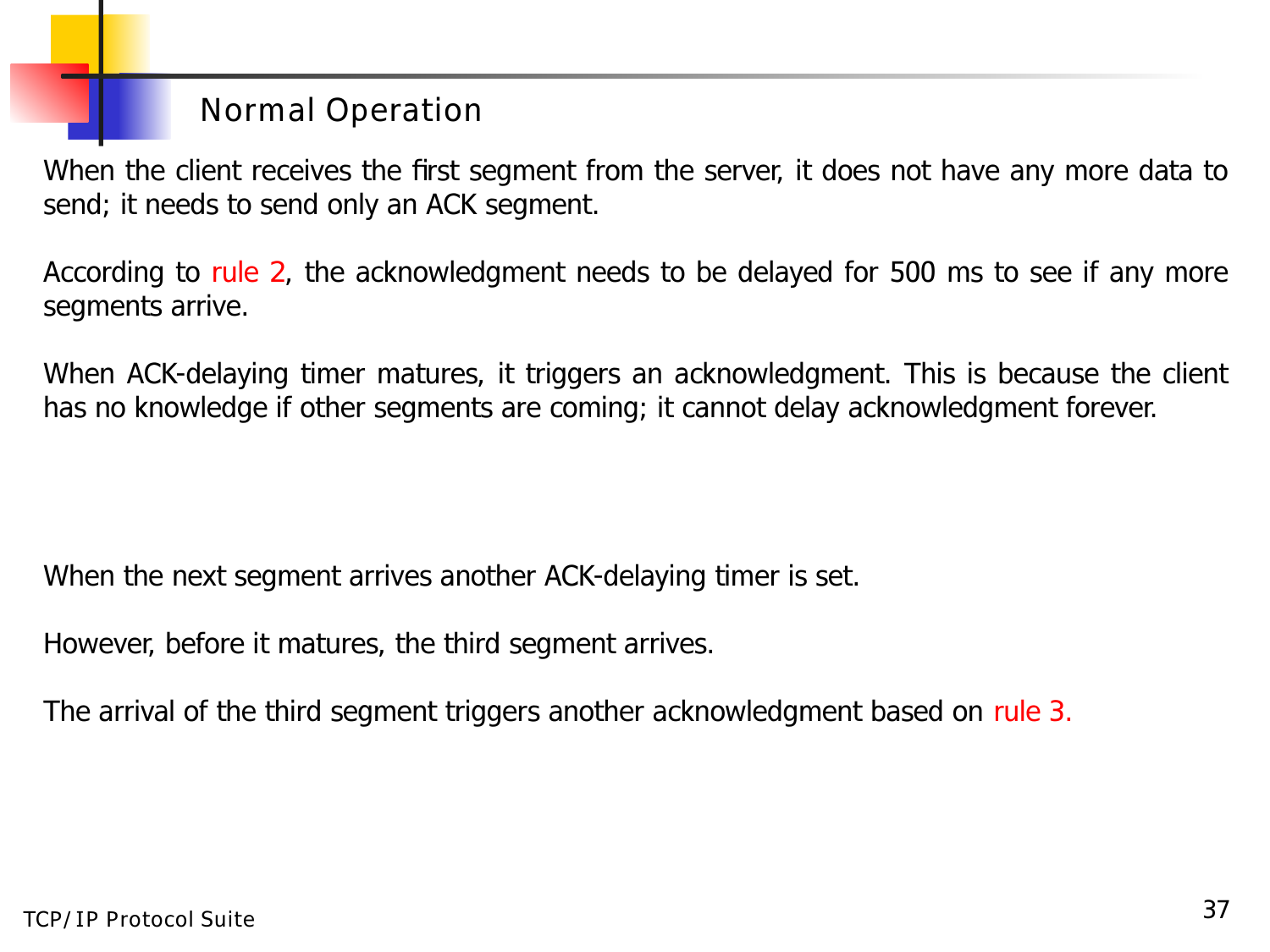

Normal Operation
When the client receives the first segment from the server, it does not have any more data to send; it needs to send only an ACK segment.

According to rule 2, the acknowledgment needs to be delayed for 500 ms to see if any more segments arrive.

When ACK-delaying timer matures, it triggers an acknowledgment. This is because the client has no knowledge if other segments are coming; it cannot delay acknowledgment forever.

When the next segment arrives another ACK-delaying timer is set.

However, before it matures, the third segment arrives.

The arrival of the third segment triggers another acknowledgment based on rule 3.

37
TCP/IP Protocol Suite